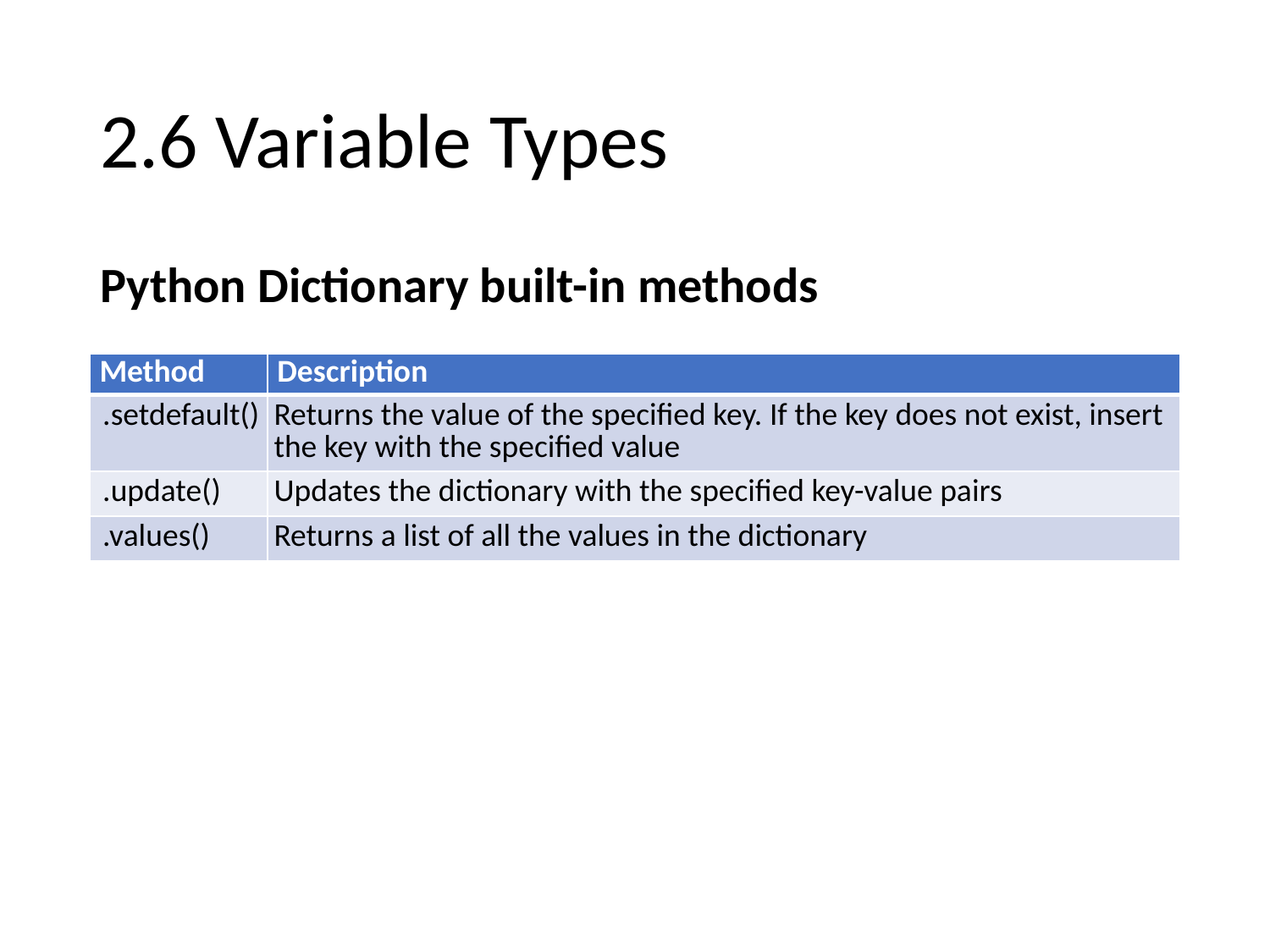

# 2.6 Variable Types
Python Dictionary built-in methods
| Method | Description |
| --- | --- |
| .setdefault() | Returns the value of the specified key. If the key does not exist, insert the key with the specified value |
| .update() | Updates the dictionary with the specified key-value pairs |
| .values() | Returns a list of all the values in the dictionary |